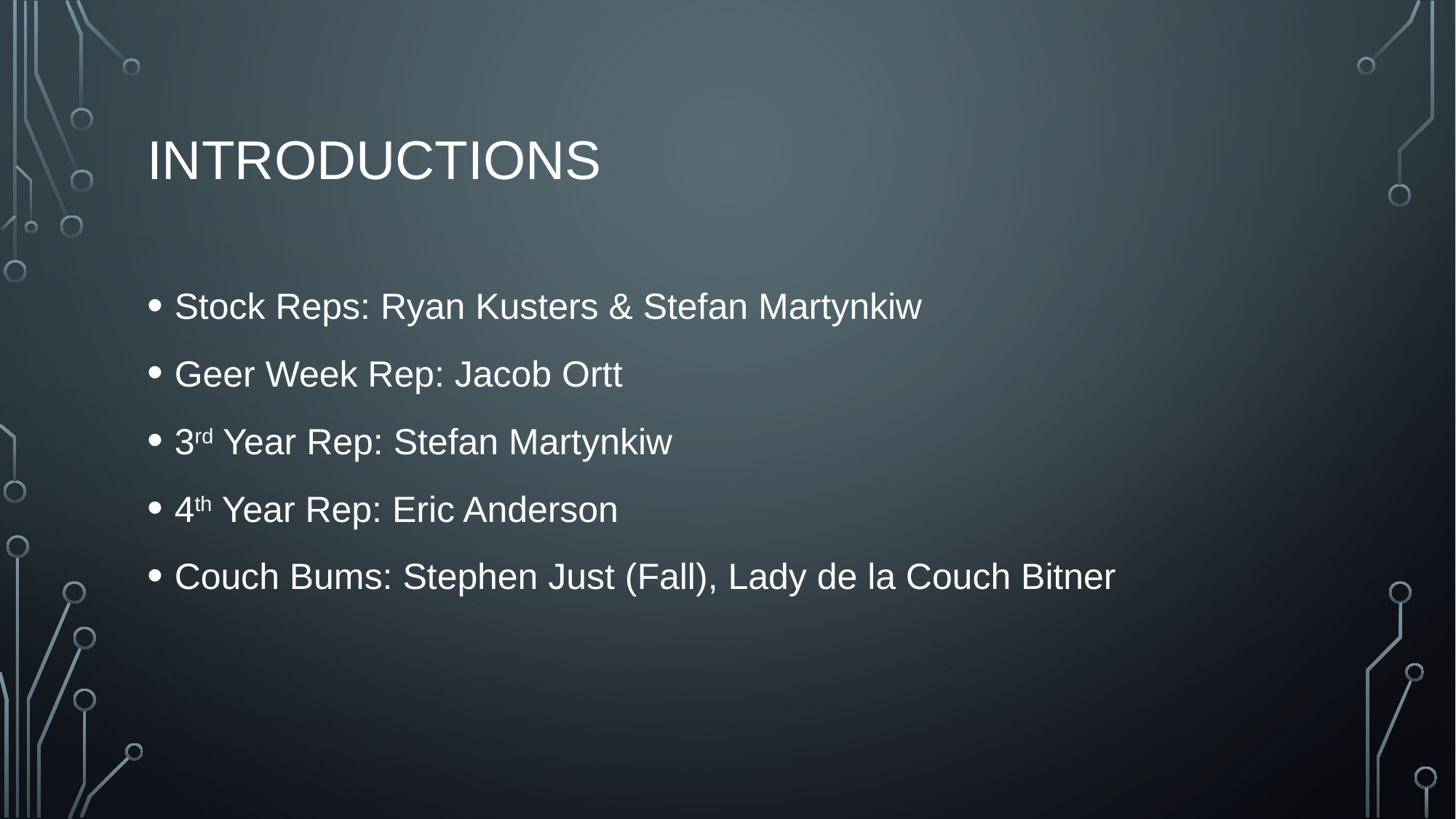

# Introductions
Stock Reps: Ryan Kusters & Stefan Martynkiw
Geer Week Rep: Jacob Ortt
3rd Year Rep: Stefan Martynkiw
4th Year Rep: Eric Anderson
Couch Bums: Stephen Just (Fall), Lady de la Couch Bitner